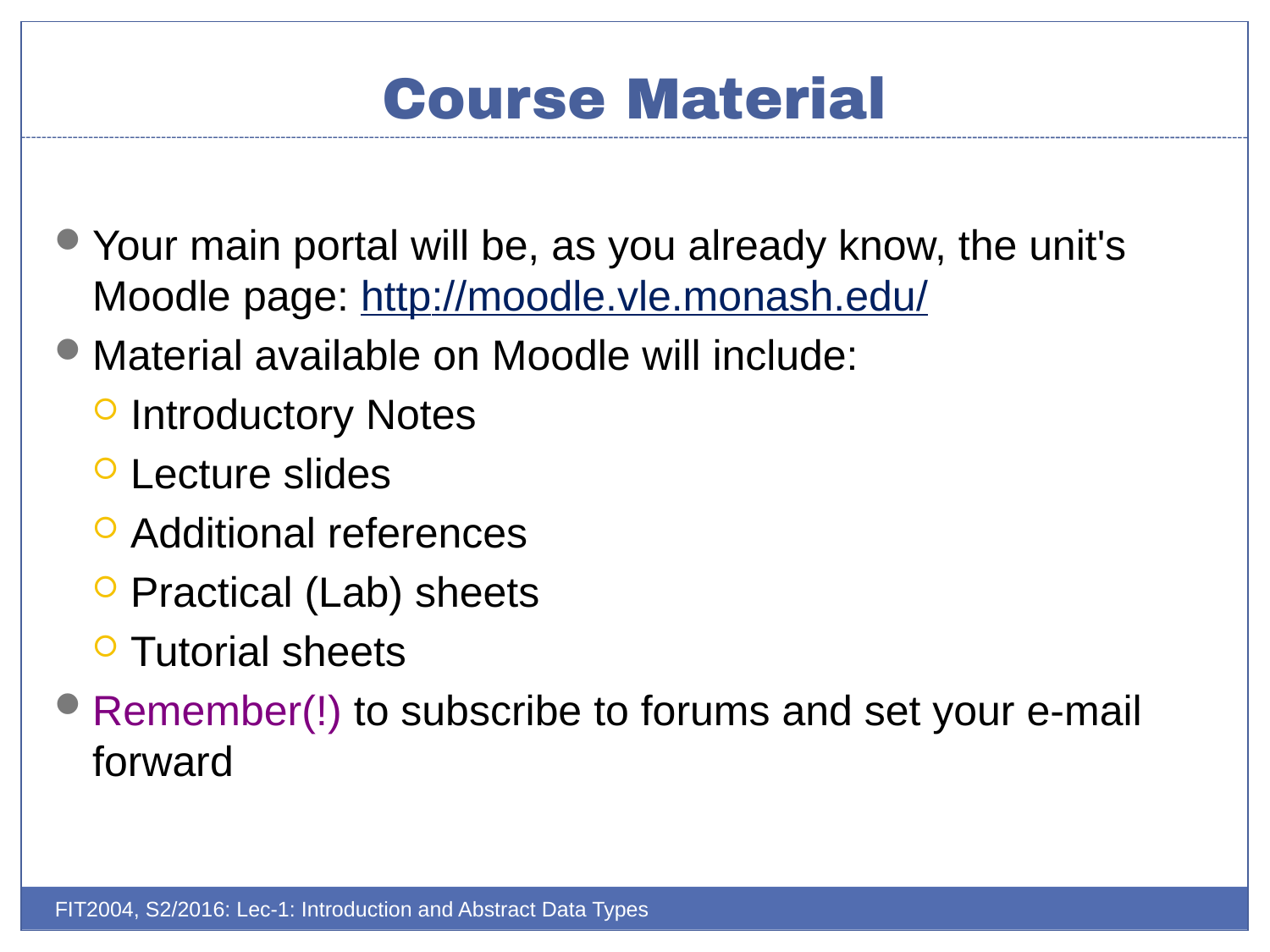

# Course Material
Your main portal will be, as you already know, the unit's Moodle page: http://moodle.vle.monash.edu/
Material available on Moodle will include:
Introductory Notes
Lecture slides
Additional references
Practical (Lab) sheets
Tutorial sheets
Remember(!) to subscribe to forums and set your e-mail forward
FIT2004, S2/2016: Lec-1: Introduction and Abstract Data Types